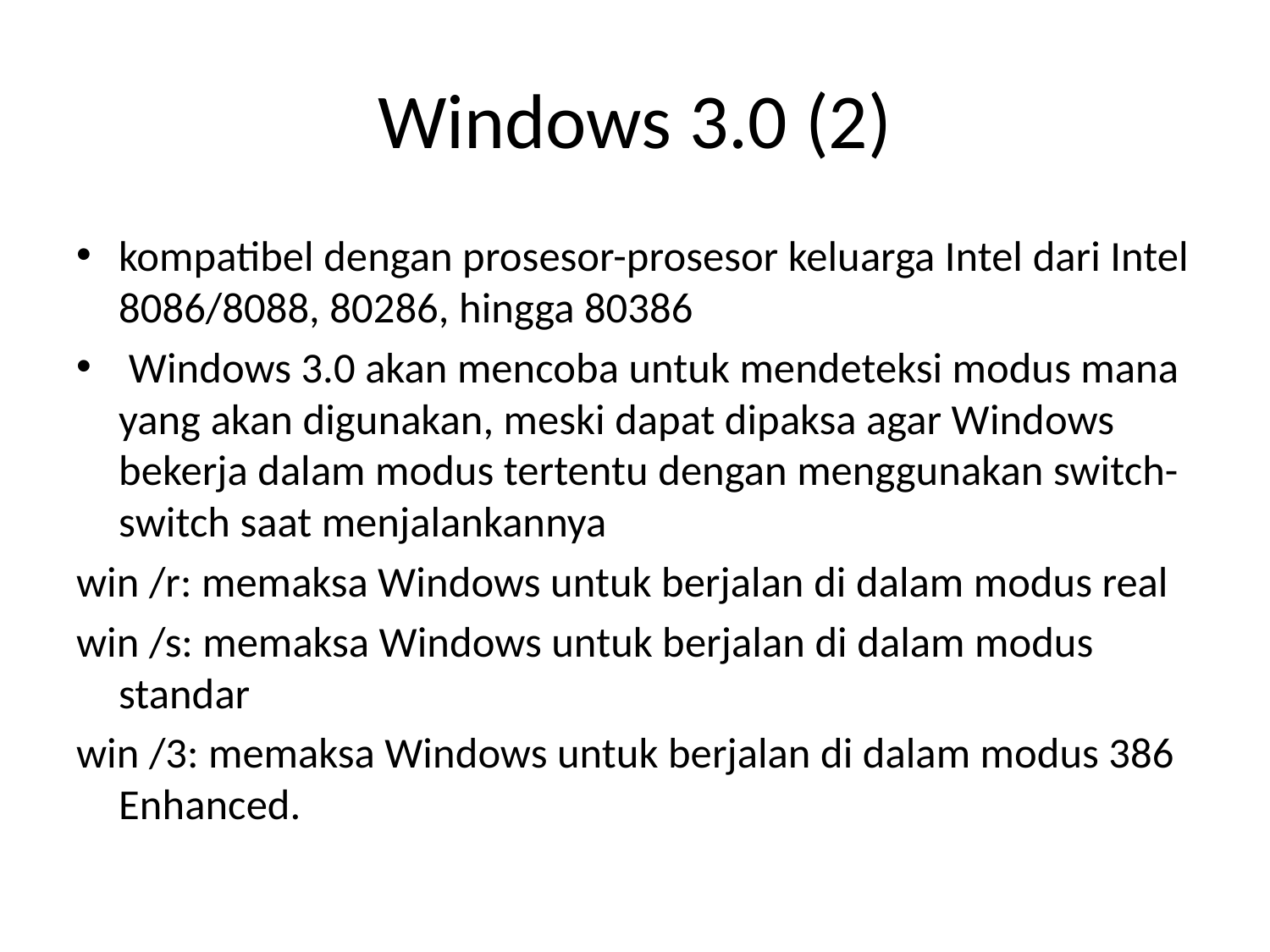

# Windows 3.0 (2)
kompatibel dengan prosesor-prosesor keluarga Intel dari Intel 8086/8088, 80286, hingga 80386
 Windows 3.0 akan mencoba untuk mendeteksi modus mana yang akan digunakan, meski dapat dipaksa agar Windows bekerja dalam modus tertentu dengan menggunakan switch-switch saat menjalankannya
win /r: memaksa Windows untuk berjalan di dalam modus real
win /s: memaksa Windows untuk berjalan di dalam modus standar
win /3: memaksa Windows untuk berjalan di dalam modus 386 Enhanced.